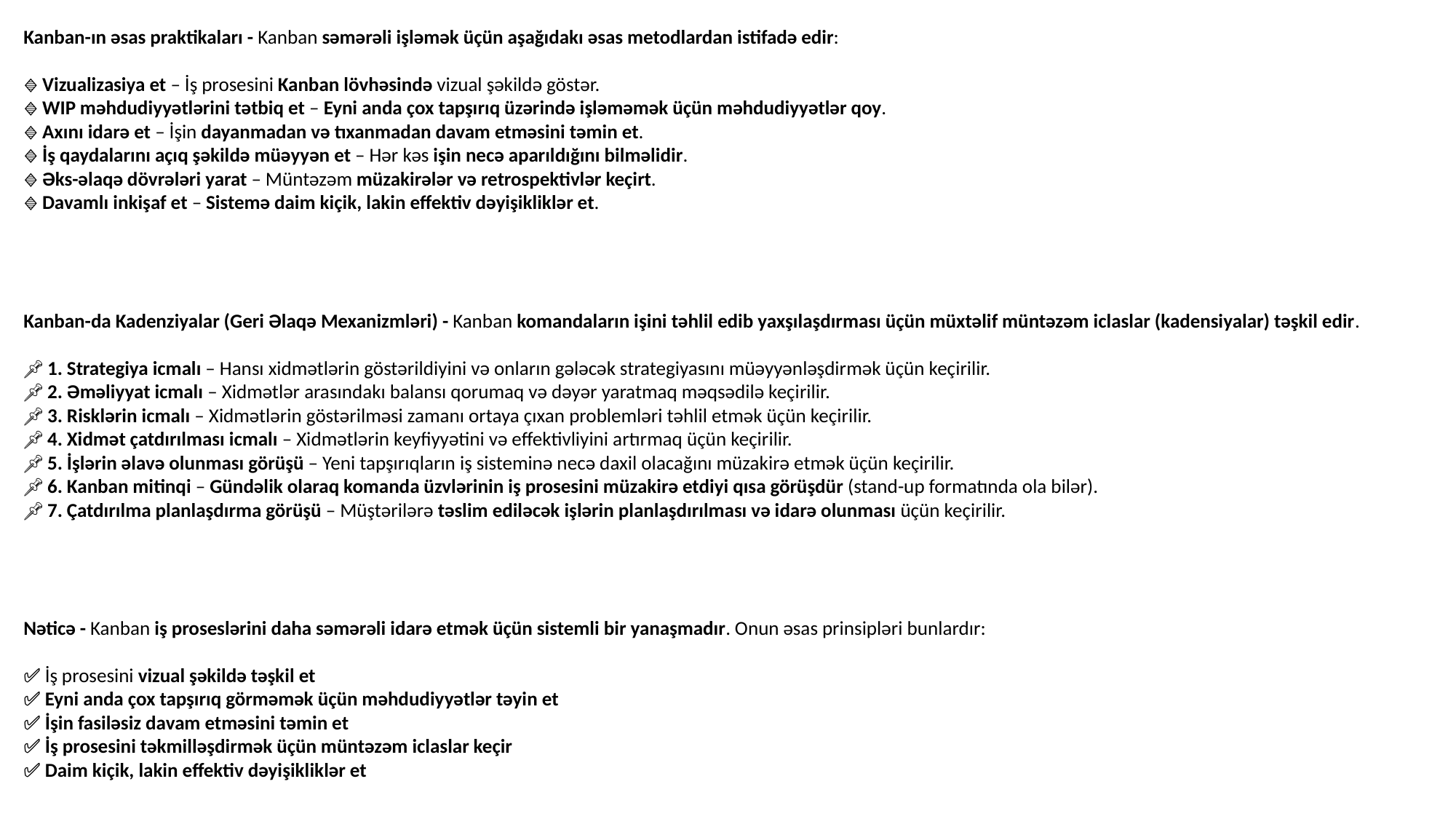

Kanban-ın əsas praktikaları - Kanban səmərəli işləmək üçün aşağıdakı əsas metodlardan istifadə edir:

🔹 Vizualizasiya et – İş prosesini Kanban lövhəsində vizual şəkildə göstər.
🔹 WIP məhdudiyyətlərini tətbiq et – Eyni anda çox tapşırıq üzərində işləməmək üçün məhdudiyyətlər qoy.
🔹 Axını idarə et – İşin dayanmadan və tıxanmadan davam etməsini təmin et.
🔹 İş qaydalarını açıq şəkildə müəyyən et – Hər kəs işin necə aparıldığını bilməlidir.
🔹 Əks-əlaqə dövrələri yarat – Müntəzəm müzakirələr və retrospektivlər keçirt.
🔹 Davamlı inkişaf et – Sistemə daim kiçik, lakin effektiv dəyişikliklər et.

Kanban-da Kadenziyalar (Geri Əlaqə Mexanizmləri) - Kanban komandaların işini təhlil edib yaxşılaşdırması üçün müxtəlif müntəzəm iclaslar (kadensiyalar) təşkil edir.

📌 1. Strategiya icmalı – Hansı xidmətlərin göstərildiyini və onların gələcək strategiyasını müəyyənləşdirmək üçün keçirilir.
📌 2. Əməliyyat icmalı – Xidmətlər arasındakı balansı qorumaq və dəyər yaratmaq məqsədilə keçirilir.
📌 3. Risklərin icmalı – Xidmətlərin göstərilməsi zamanı ortaya çıxan problemləri təhlil etmək üçün keçirilir.
📌 4. Xidmət çatdırılması icmalı – Xidmətlərin keyfiyyətini və effektivliyini artırmaq üçün keçirilir.
📌 5. İşlərin əlavə olunması görüşü – Yeni tapşırıqların iş sisteminə necə daxil olacağını müzakirə etmək üçün keçirilir.
📌 6. Kanban mitinqi – Gündəlik olaraq komanda üzvlərinin iş prosesini müzakirə etdiyi qısa görüşdür (stand-up formatında ola bilər).
📌 7. Çatdırılma planlaşdırma görüşü – Müştərilərə təslim ediləcək işlərin planlaşdırılması və idarə olunması üçün keçirilir.

Nəticə - Kanban iş proseslərini daha səmərəli idarə etmək üçün sistemli bir yanaşmadır. Onun əsas prinsipləri bunlardır:

✅ İş prosesini vizual şəkildə təşkil et
✅ Eyni anda çox tapşırıq görməmək üçün məhdudiyyətlər təyin et
✅ İşin fasiləsiz davam etməsini təmin et
✅ İş prosesini təkmilləşdirmək üçün müntəzəm iclaslar keçir
✅ Daim kiçik, lakin effektiv dəyişikliklər et